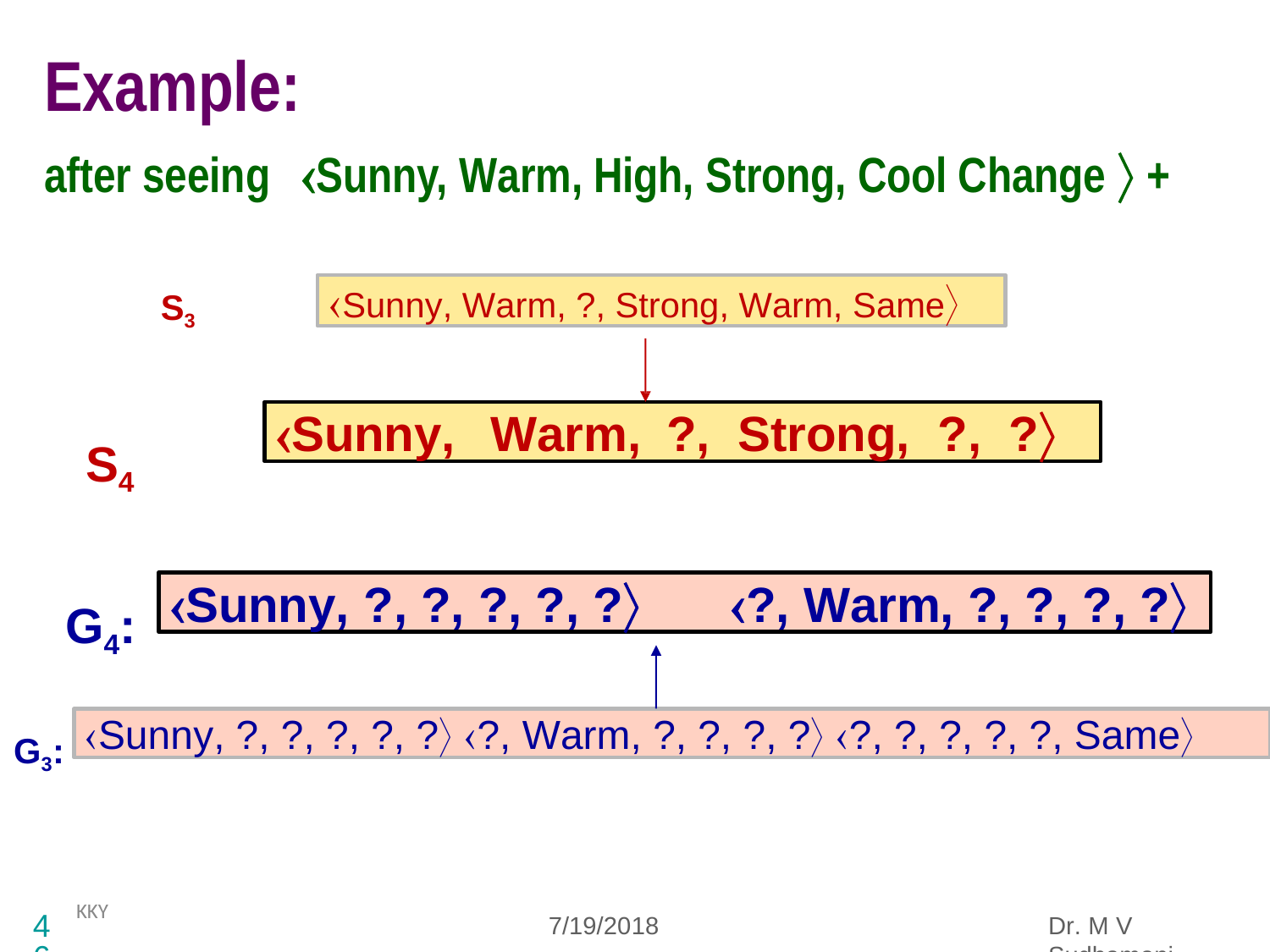

# Example:
after seeing	〈Sunny, Warm, High, Strong, Cool Change 〉 +
〈Sunny, Warm, ?, Strong, Warm, Same〉
S3

〈Sunny,	Warm,	?,	Strong,	?,	?〉
S4
〈Sunny, ?, ?, ?, ?, ?〉	〈?, Warm, ?, ?, ?, ?〉
G4:

〈Sunny, ?, ?, ?, ?, ?〉 〈?, Warm, ?, ?, ?, ?〉 〈?, ?, ?, ?, ?, Same〉
G3:
KKY

46
46
7/19/2018
Dr. M V Sudhamani